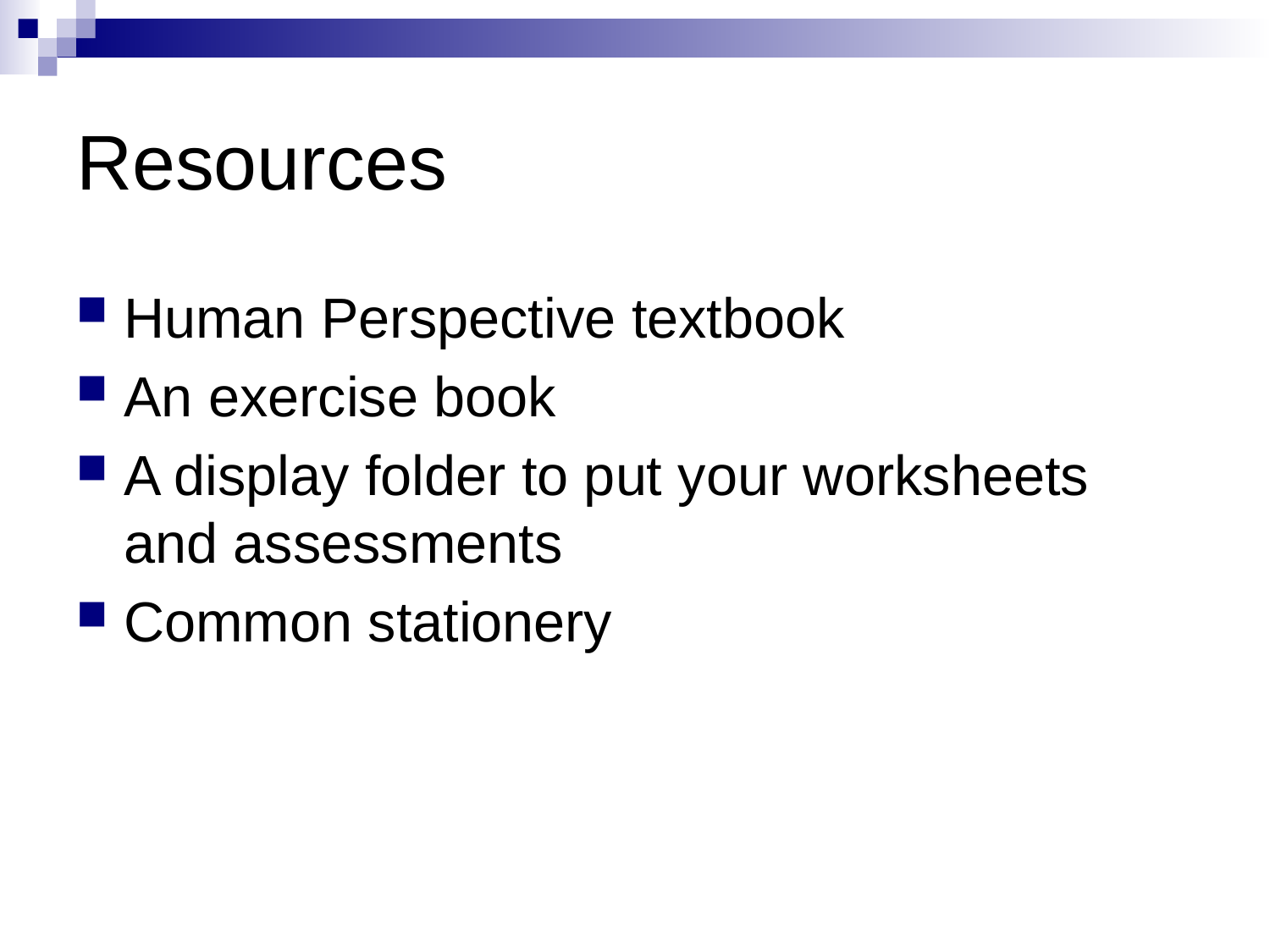

# Resources
Human Perspective textbook
An exercise book
A display folder to put your worksheets and assessments
Common stationery